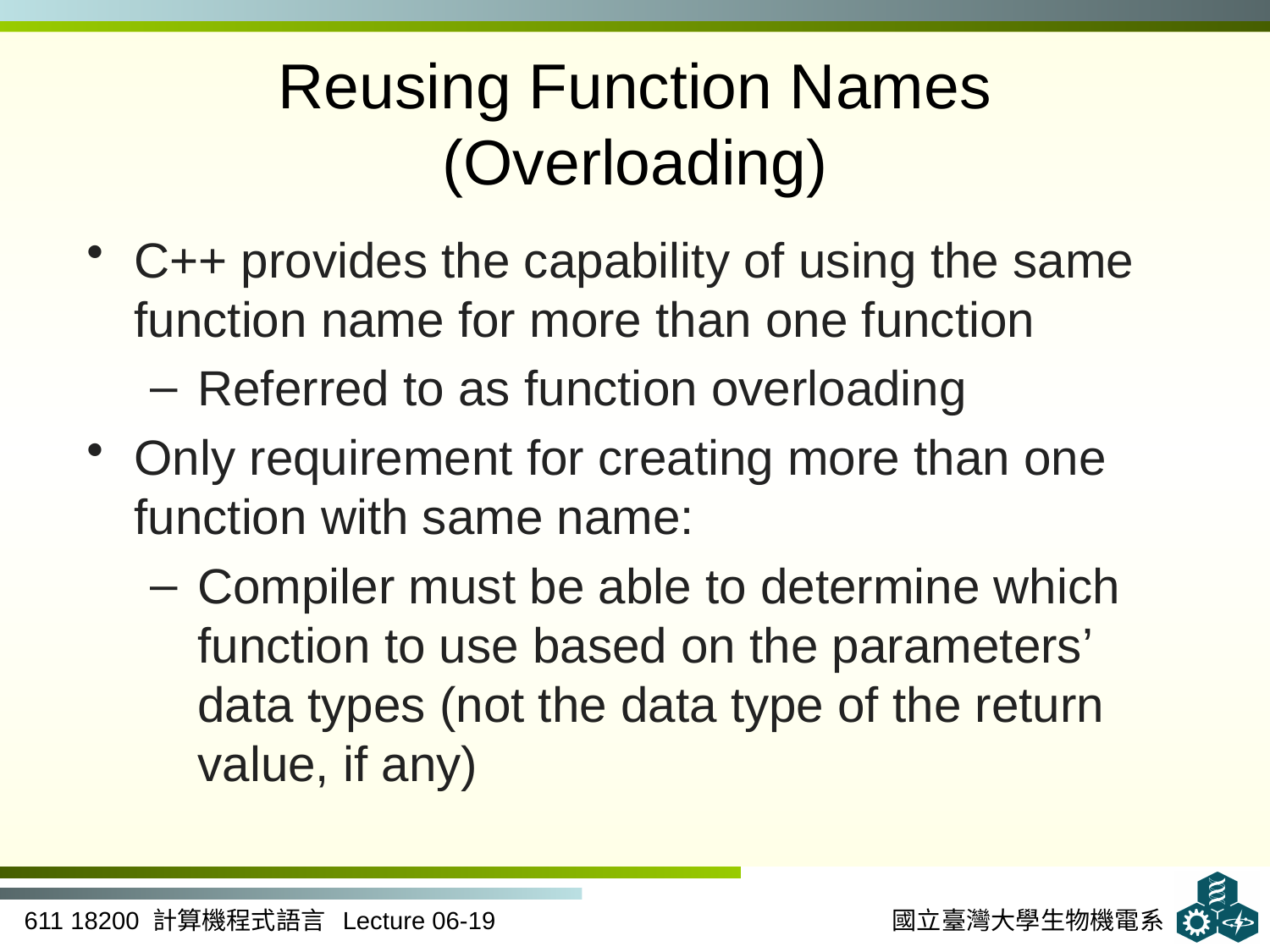

# Reusing Function Names (Overloading)
C++ provides the capability of using the same function name for more than one function
Referred to as function overloading
Only requirement for creating more than one function with same name:
Compiler must be able to determine which function to use based on the parameters’ data types (not the data type of the return value, if any)